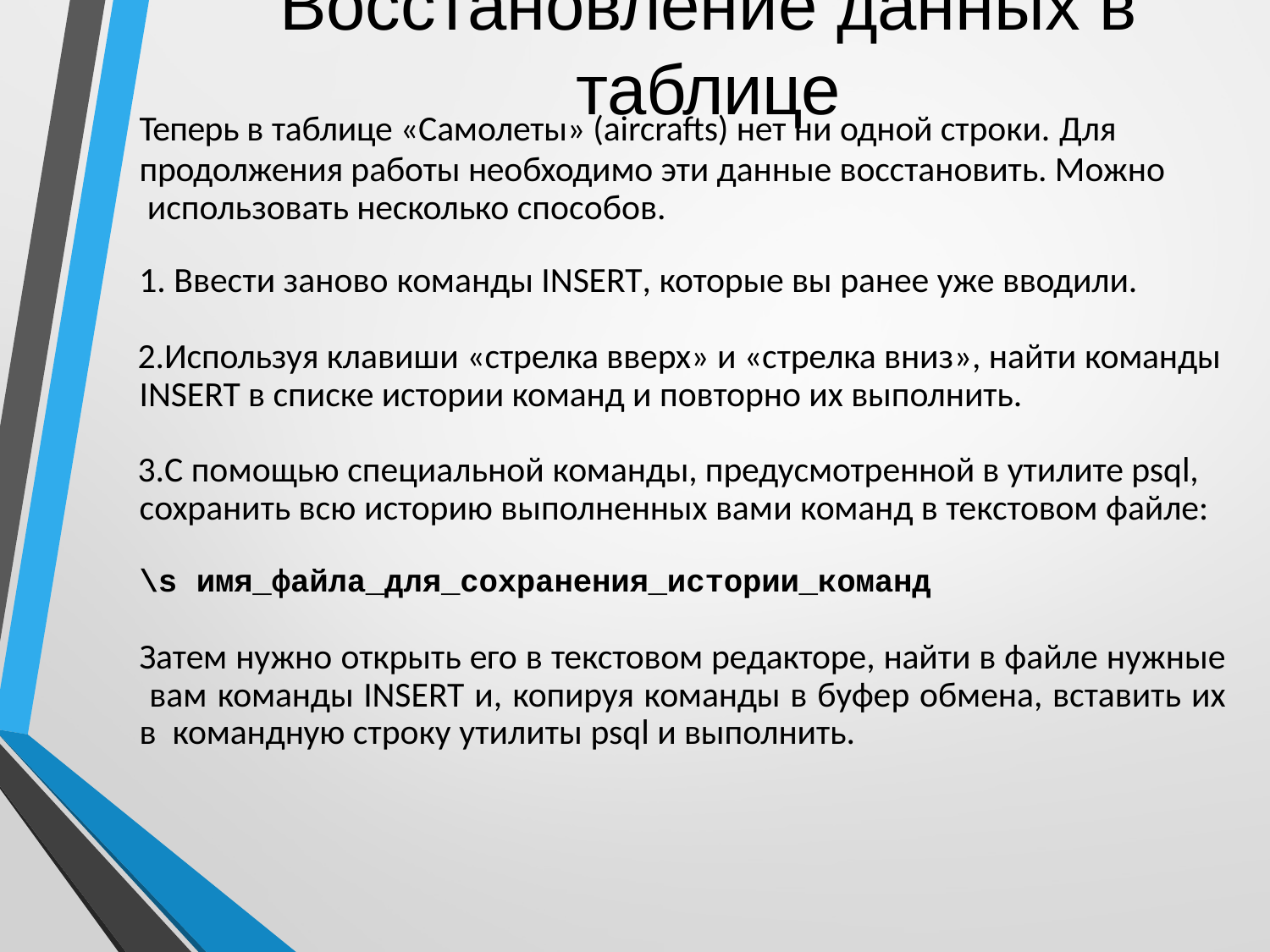

# Восстановление данных в таблице
Теперь в таблице «Самолеты» (aircrafts) нет ни одной строки. Для
продолжения работы необходимо эти данные восстановить. Можно  использовать несколько способов.

Ввести заново команды INSERT, которые вы ранее уже вводили.

Используя клавиши «стрелка вверх» и «стрелка вниз», найти команды  INSERT в списке истории команд и повторно их выполнить.

С помощью специальной команды, предусмотренной в утилите psql,  сохранить всю историю выполненных вами команд в текстовом файле:

\s имя_файла_для_сохранения_истории_команд

Затем нужно открыть его в текстовом редакторе, найти в файле нужные  вам команды INSERT и, копируя команды в буфер обмена, вставить их в  командную строку утилиты psql и выполнить.